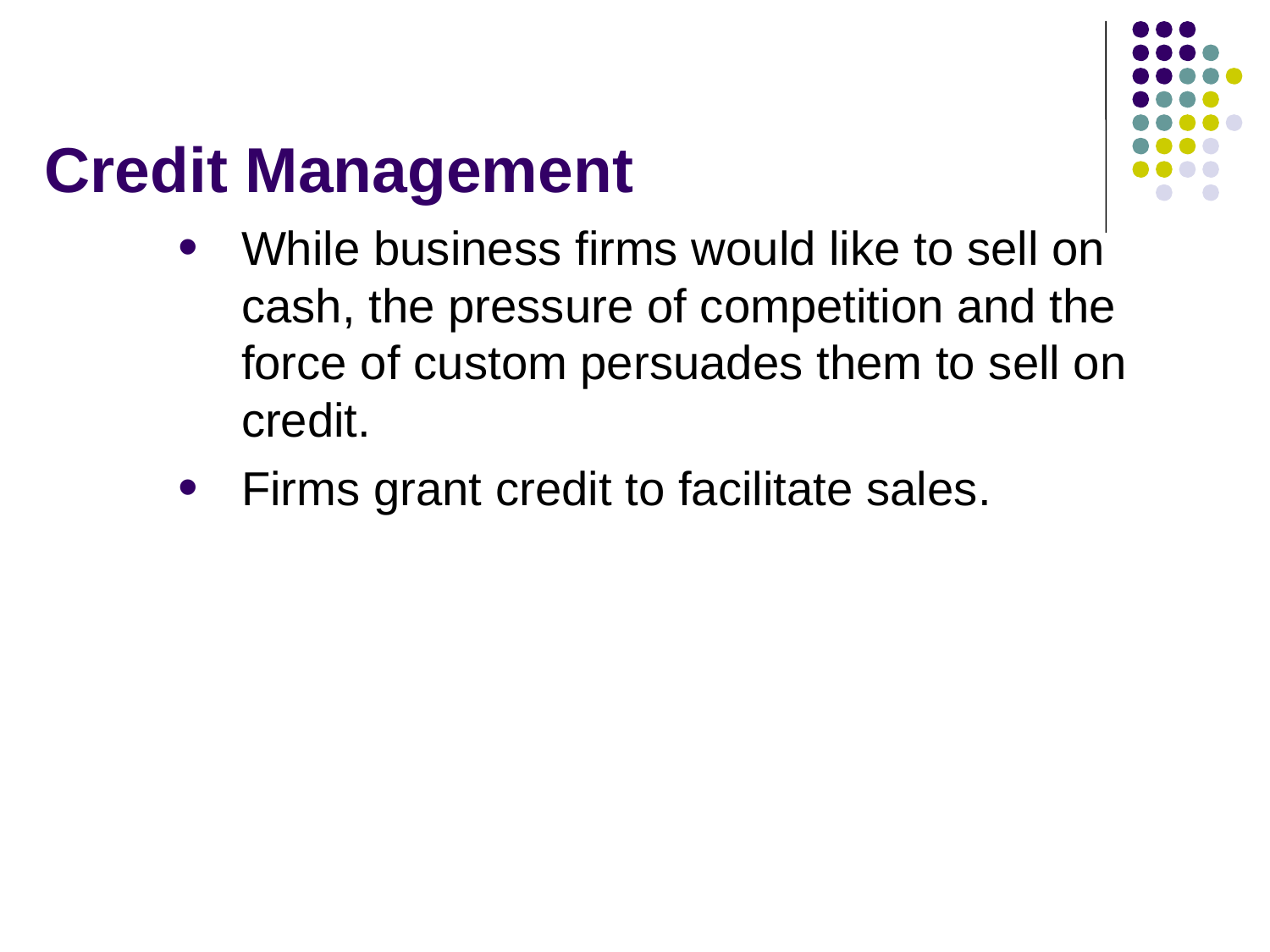

# Credit Management
While business firms would like to sell on cash, the pressure of competition and the force of custom persuades them to sell on credit.
Firms grant credit to facilitate sales.